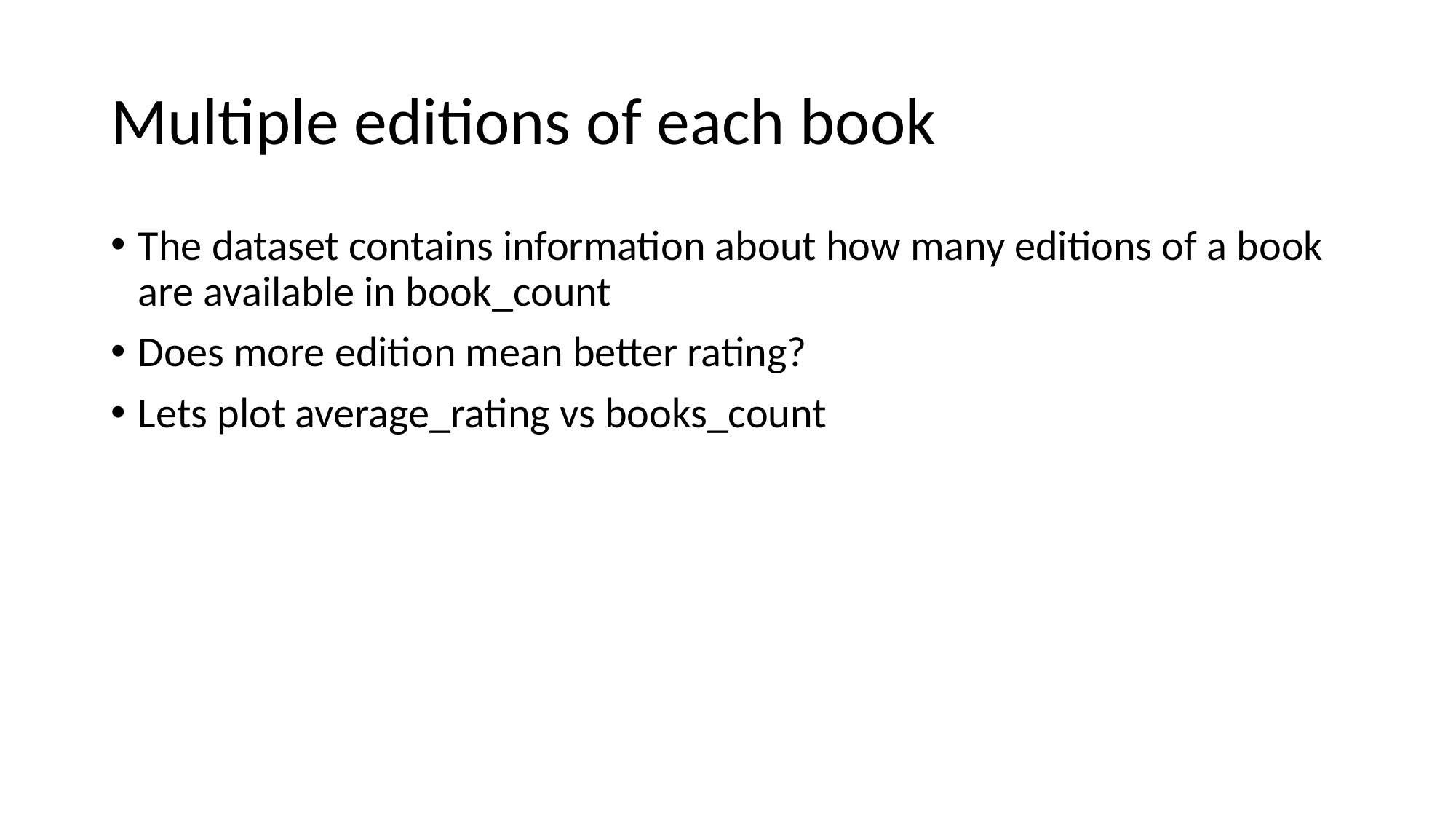

# Multiple editions of each book
The dataset contains information about how many editions of a book are available in book_count
Does more edition mean better rating?
Lets plot average_rating vs books_count